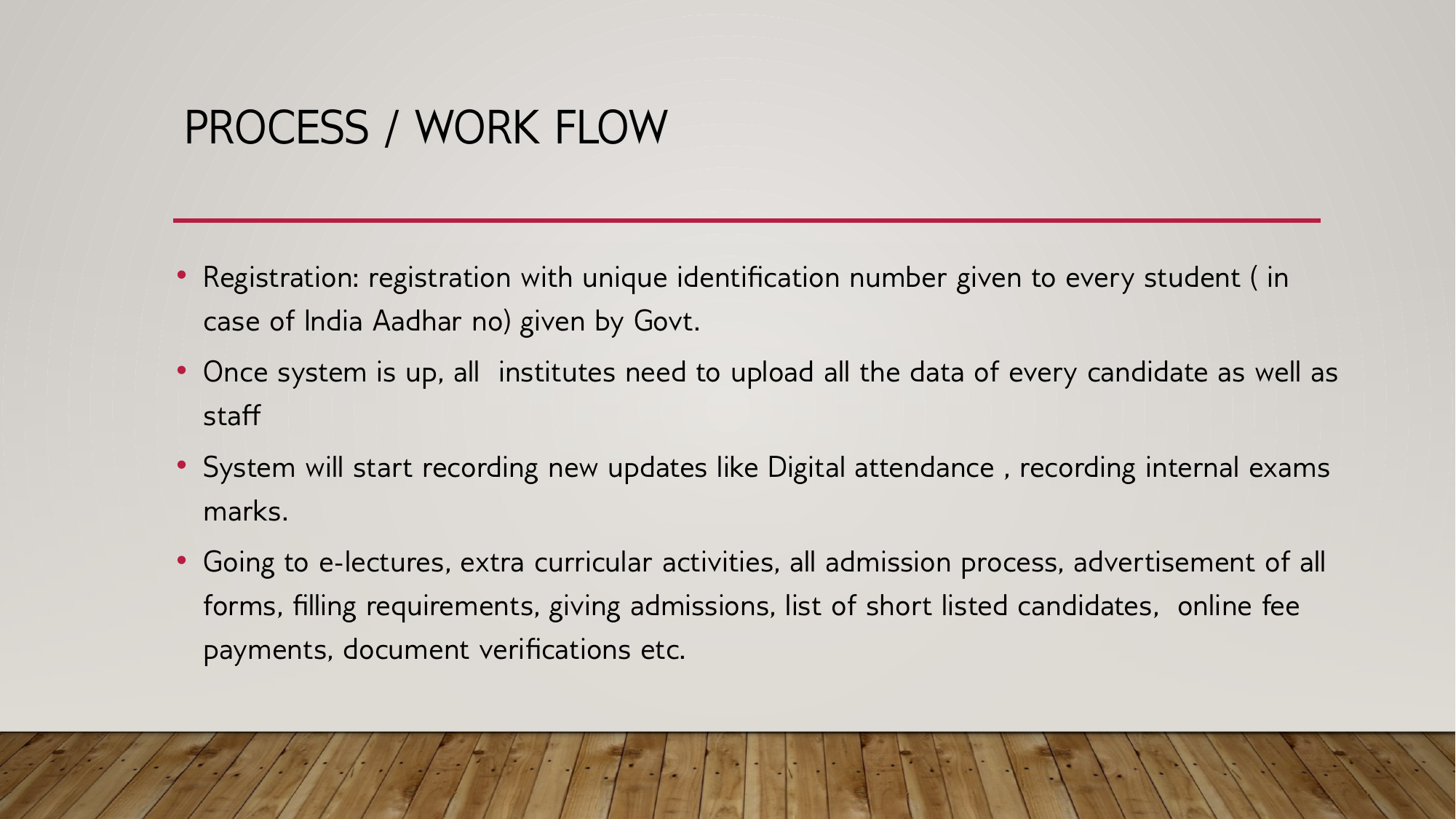

# Process / work flow

Registration: registration with unique identification number given to every student ( in case of India Aadhar no) given by Govt.
Once system is up, all  institutes need to upload all the data of every candidate as well as staff
System will start recording new updates like Digital attendance , recording internal exams marks.
Going to e-lectures, extra curricular activities, all admission process, advertisement of all forms, filling requirements, giving admissions, list of short listed candidates,  online fee payments, document verifications etc.